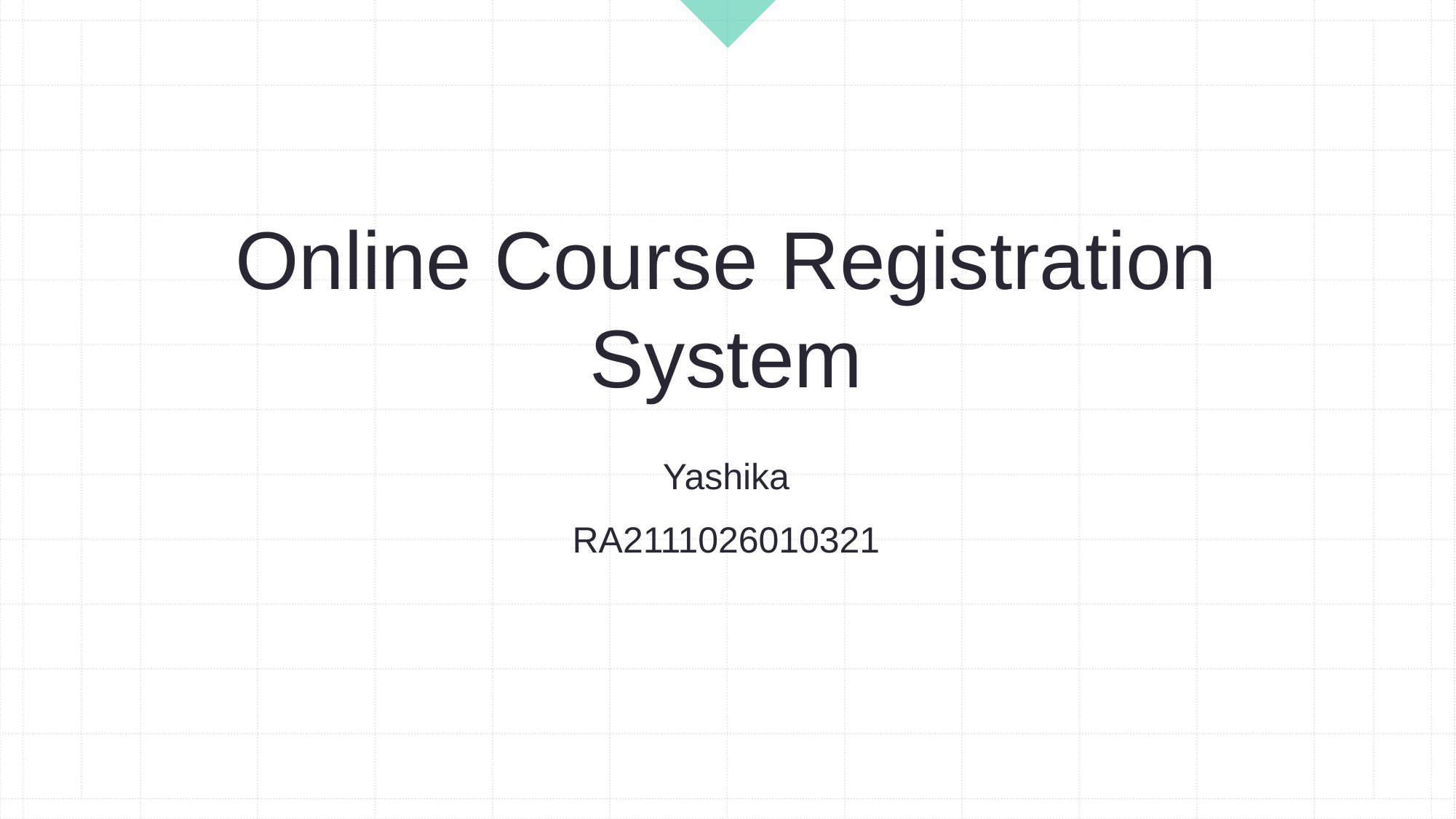

# Online Course Registration System
Yashika
RA2111026010321